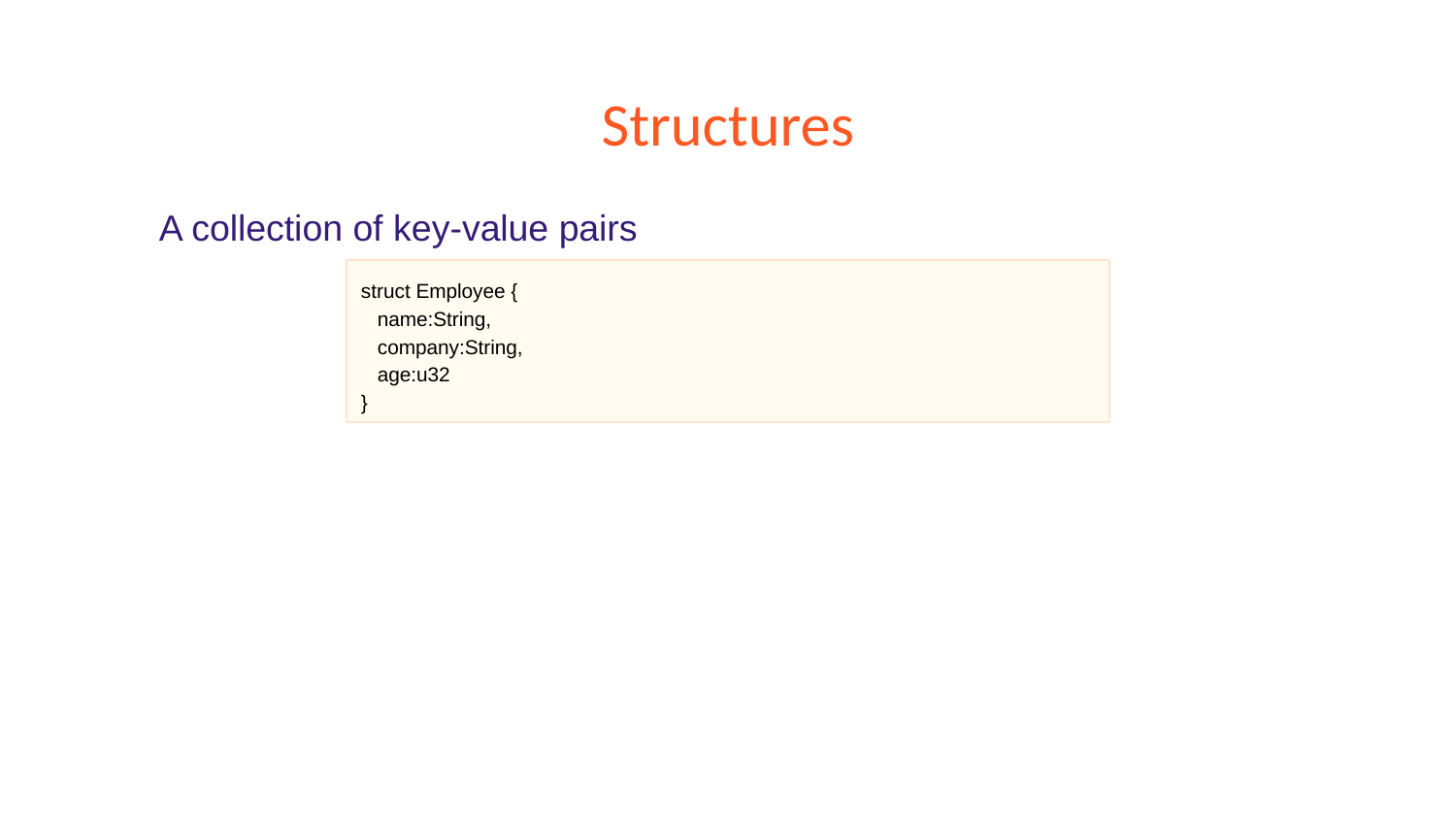

# Structures
A collection of key-value pairs

struct Employee {
   name:String,
   company:String,
   age:u32
}